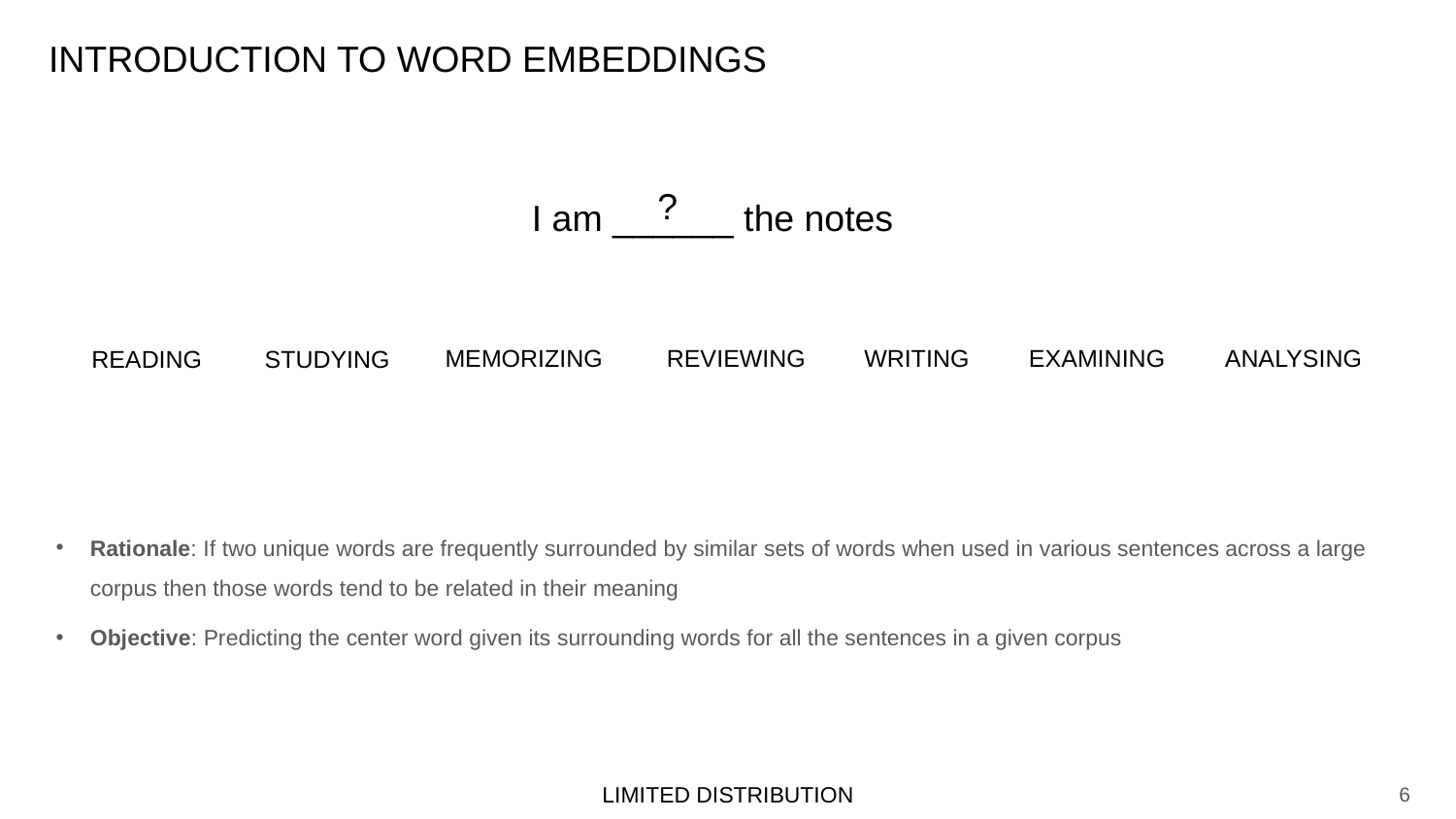

# INTRODUCTION TO WORD EMBEDDINGS
?
I am ______ the notes
ANALYSING
EXAMINING
WRITING
REVIEWING
MEMORIZING
READING
STUDYING
Rationale: If two unique words are frequently surrounded by similar sets of words when used in various sentences across a large corpus then those words tend to be related in their meaning
Objective: Predicting the center word given its surrounding words for all the sentences in a given corpus
LIMITED DISTRIBUTION
6